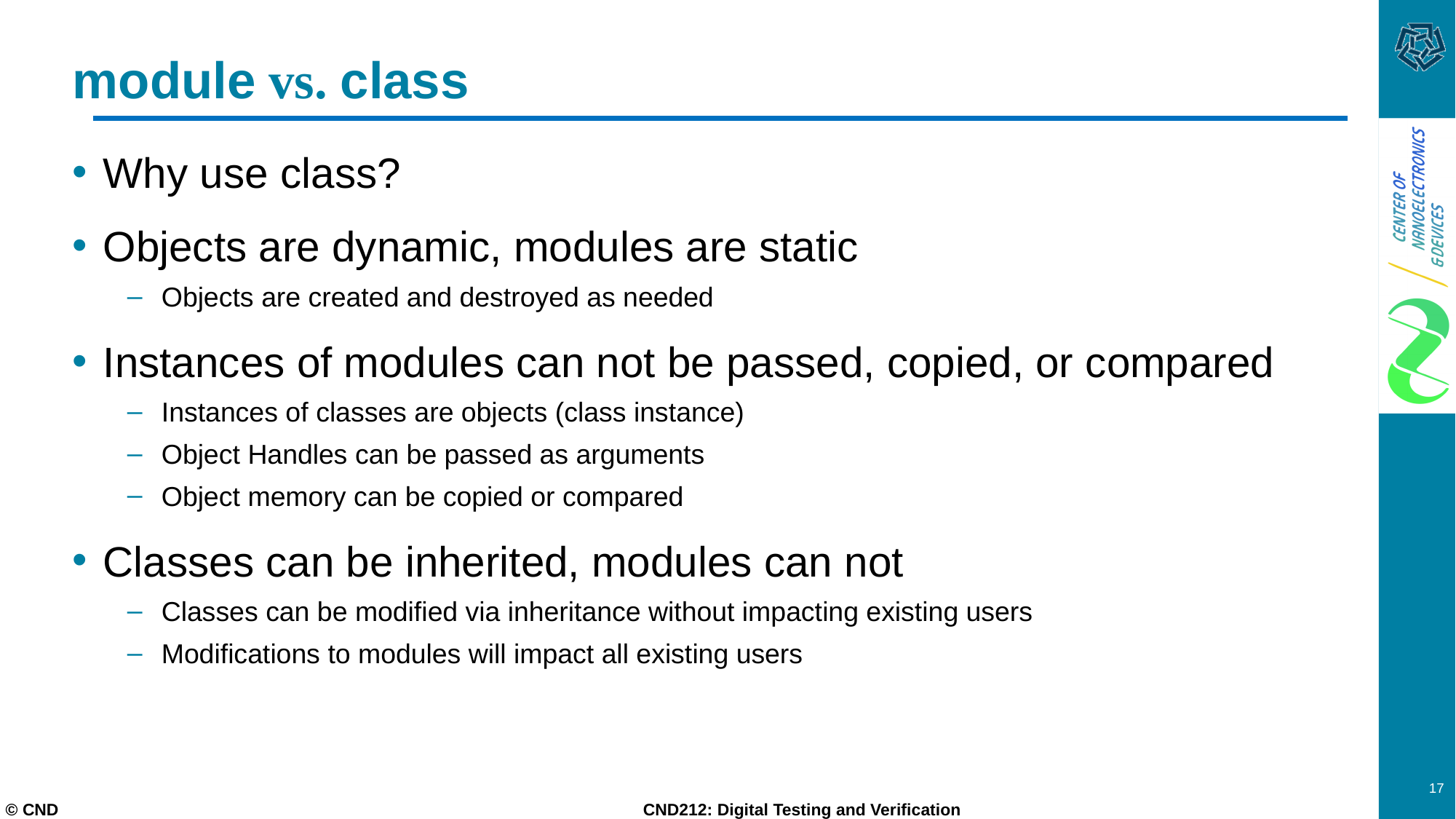

# module vs. class
Why use class?
Objects are dynamic, modules are static
Objects are created and destroyed as needed
Instances of modules can not be passed, copied, or compared
Instances of classes are objects (class instance)
Object Handles can be passed as arguments
Object memory can be copied or compared
Classes can be inherited, modules can not
Classes can be modified via inheritance without impacting existing users
Modifications to modules will impact all existing users
17
© CND                                                                                                                            CND212: Digital Testing and Verification